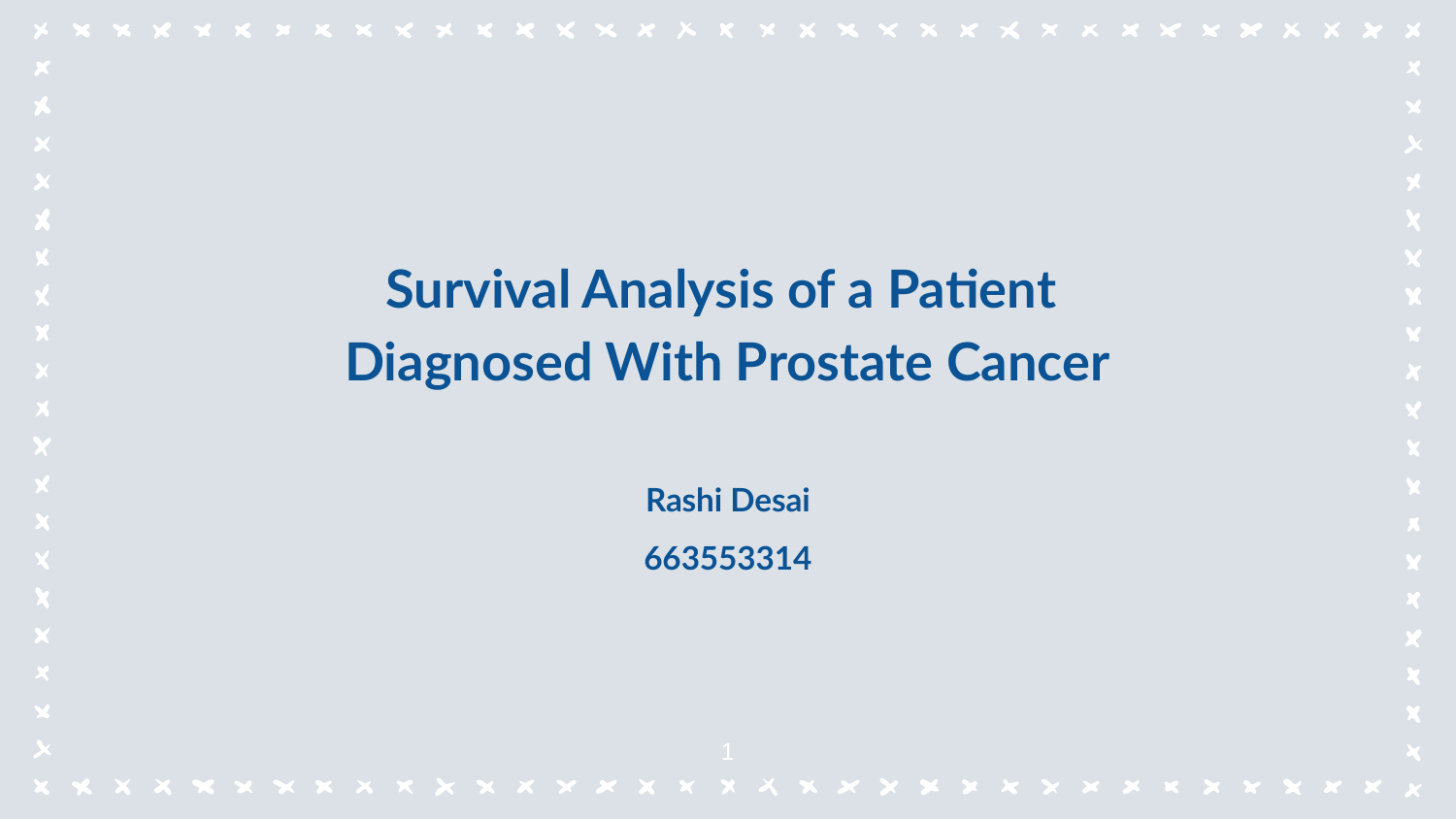

Survival Analysis of a Patient
Diagnosed With Prostate Cancer

Rashi Desai
663553314
1